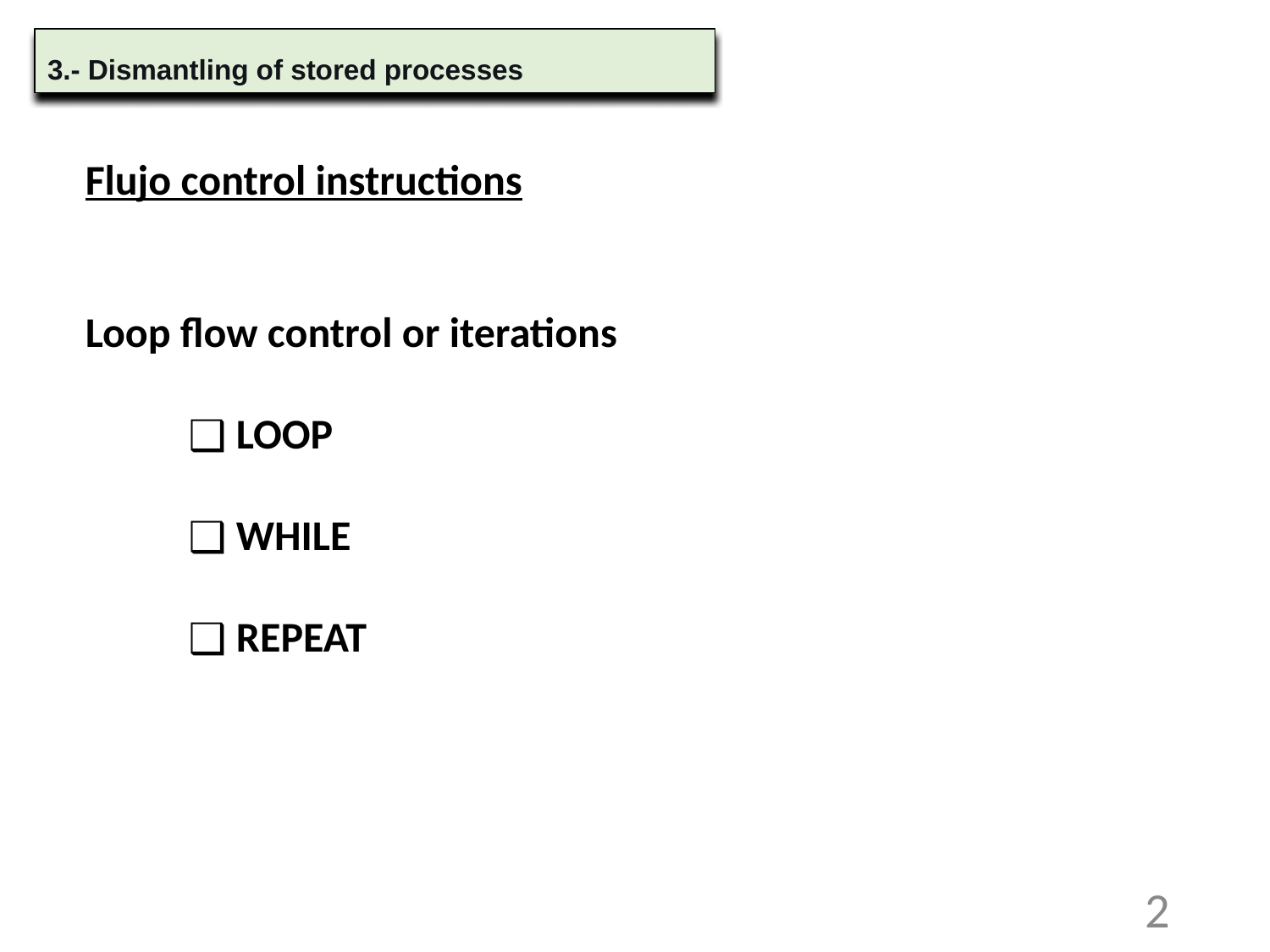

3.- Dismantling of stored processes
Flujo control instructions

Loop flow control or iterations

LOOP

WHILE

REPEAT
2